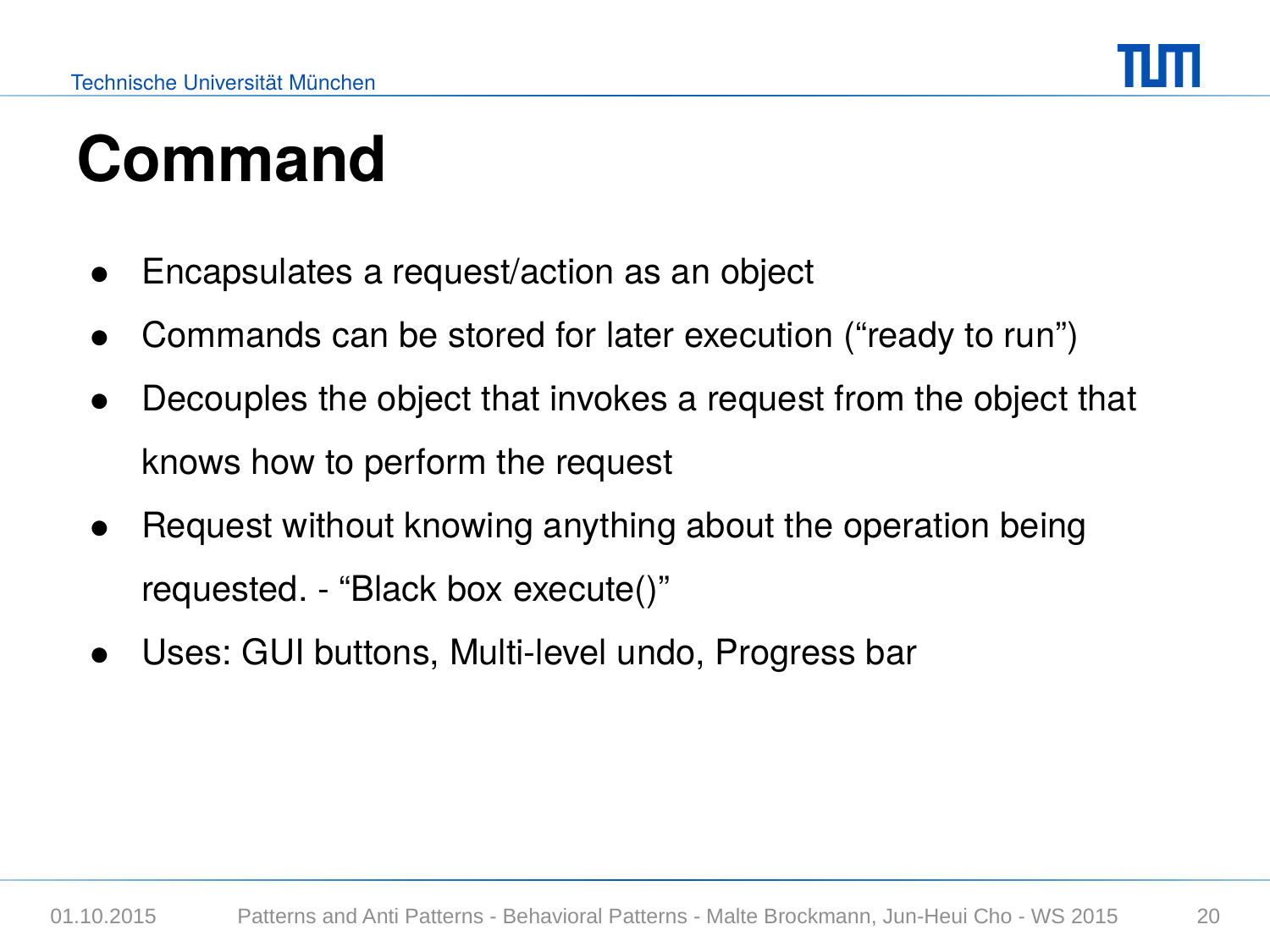

# Command
Encapsulates a request/action as an object
Commands can be stored for later execution (“ready to run”)
Decouples the object that invokes a request from the object that knows how to perform the request
Request without knowing anything about the operation being requested. - “Black box execute()”
Uses: GUI buttons, Multi-level undo, Progress bar

Patterns and Anti Patterns - Behavioral Patterns - Malte Brockmann, Jun-Heui Cho - WS 2015
01.10.2015
20